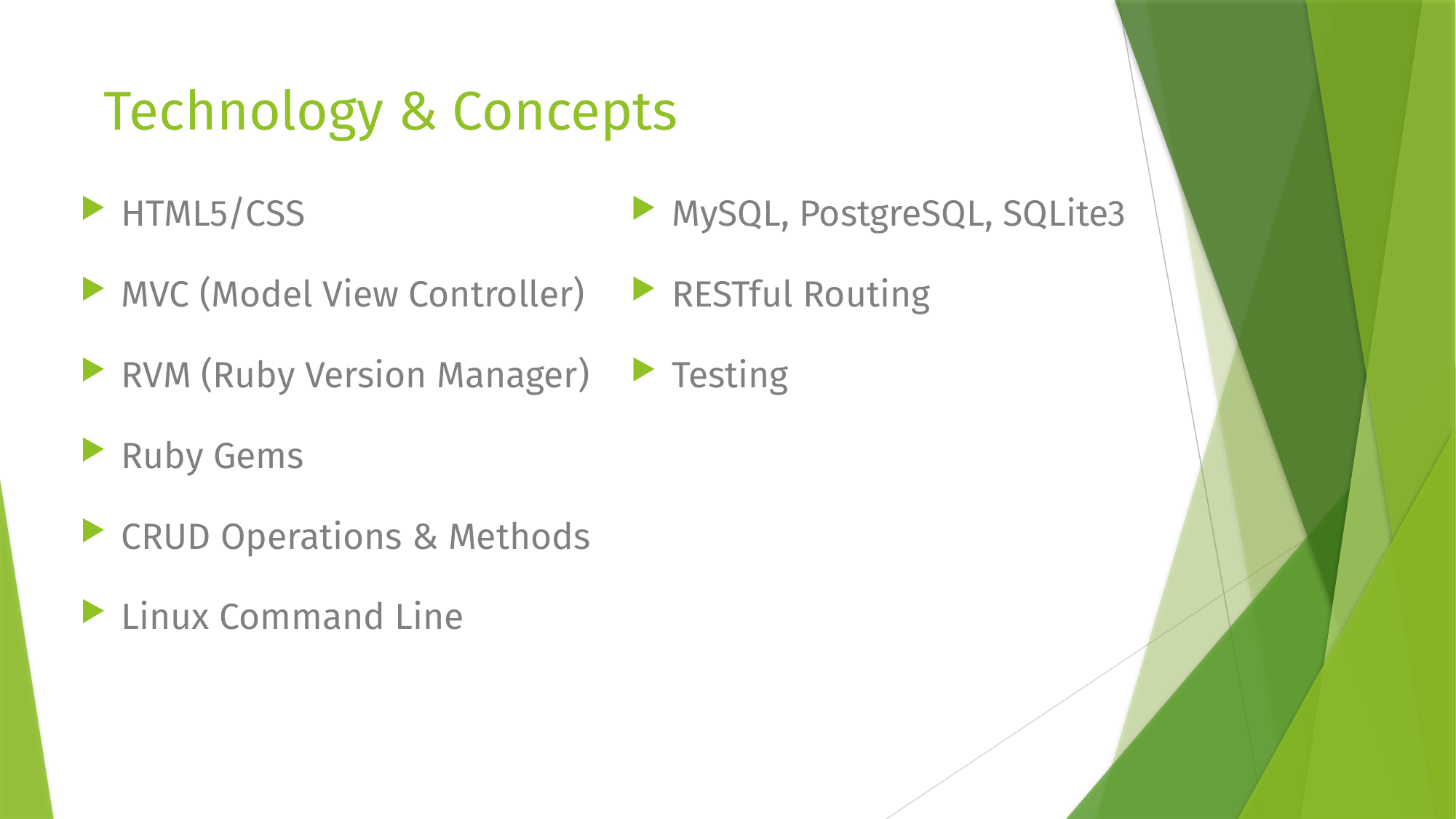

# Technology & Concepts
HTML5/CSS
MVC (Model View Controller)
RVM (Ruby Version Manager)
Ruby Gems
CRUD Operations & Methods
Linux Command Line
MySQL, PostgreSQL, SQLite3
RESTful Routing
Testing